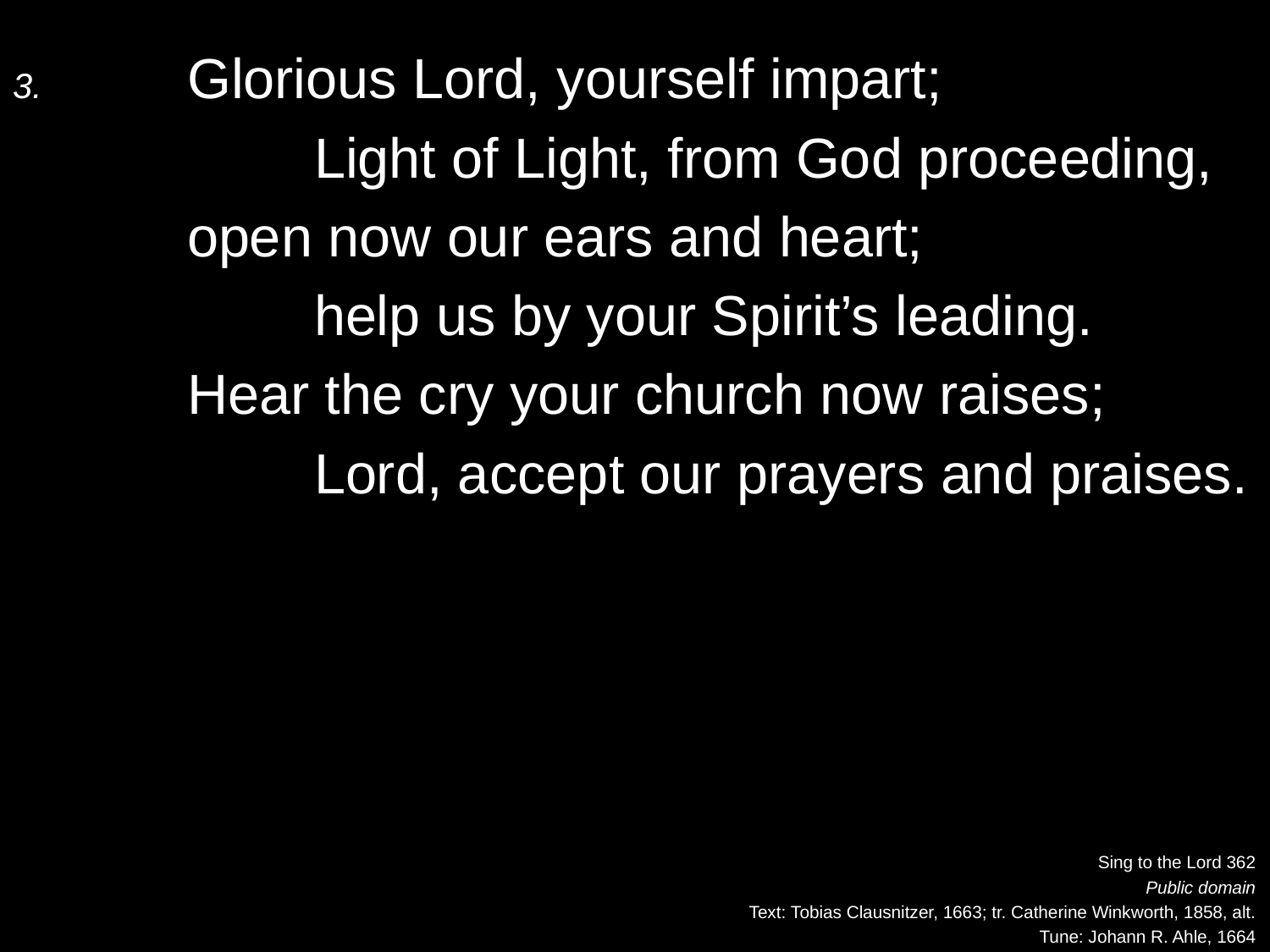

3.	Glorious Lord, yourself impart;
		Light of Light, from God proceeding,
	open now our ears and heart;
		help us by your Spirit’s leading.
	Hear the cry your church now raises;
		Lord, accept our prayers and praises.
Sing to the Lord 362
Public domain
Text: Tobias Clausnitzer, 1663; tr. Catherine Winkworth, 1858, alt.
Tune: Johann R. Ahle, 1664